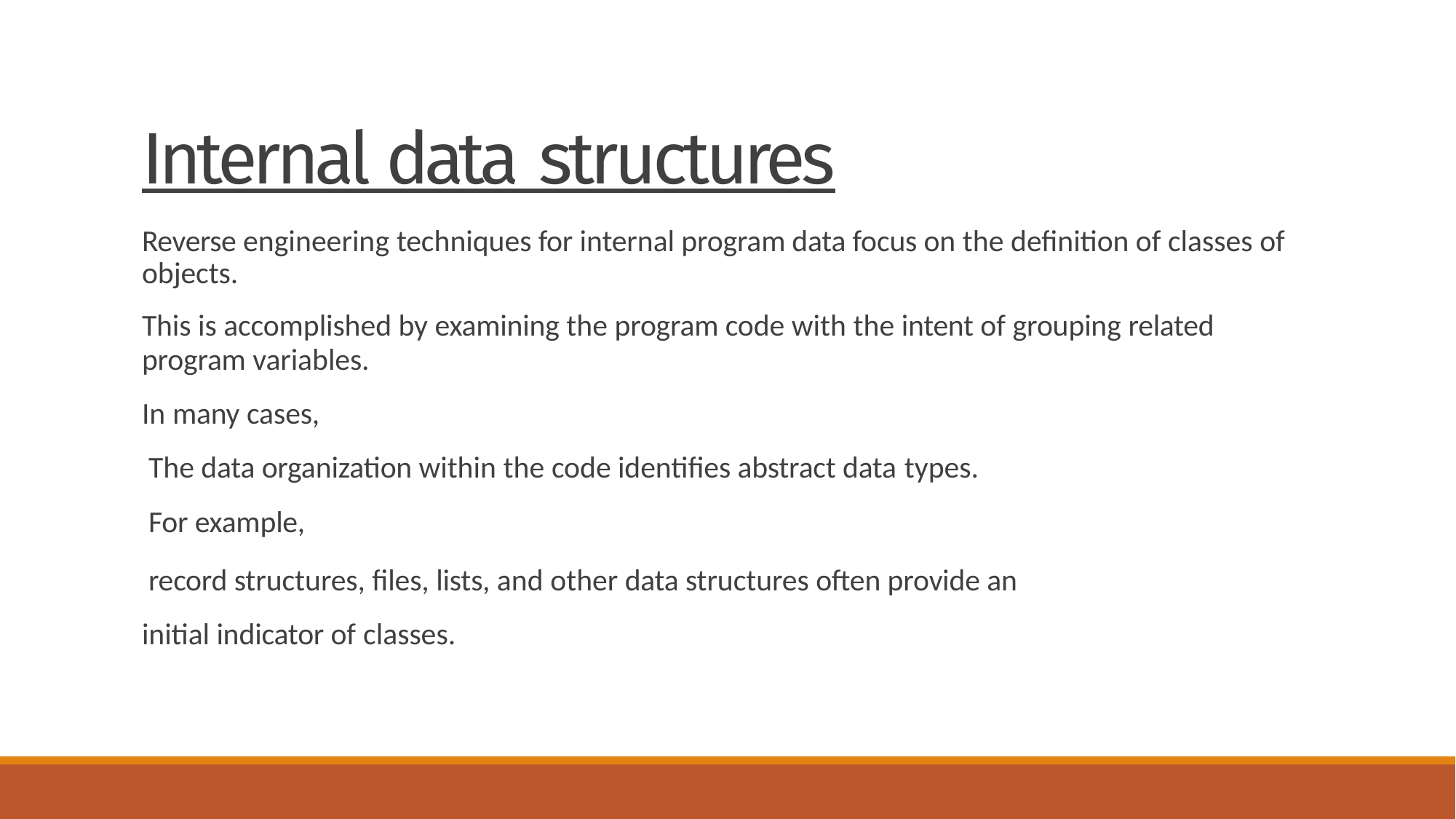

# Internal data structures
Reverse engineering techniques for internal program data focus on the definition of classes of  objects.
This is accomplished by examining the program code with the intent of grouping related
program variables.
In many cases,
The data organization within the code identifies abstract data types.
For example,
record structures, files, lists, and other data structures often provide an  initial indicator of classes.